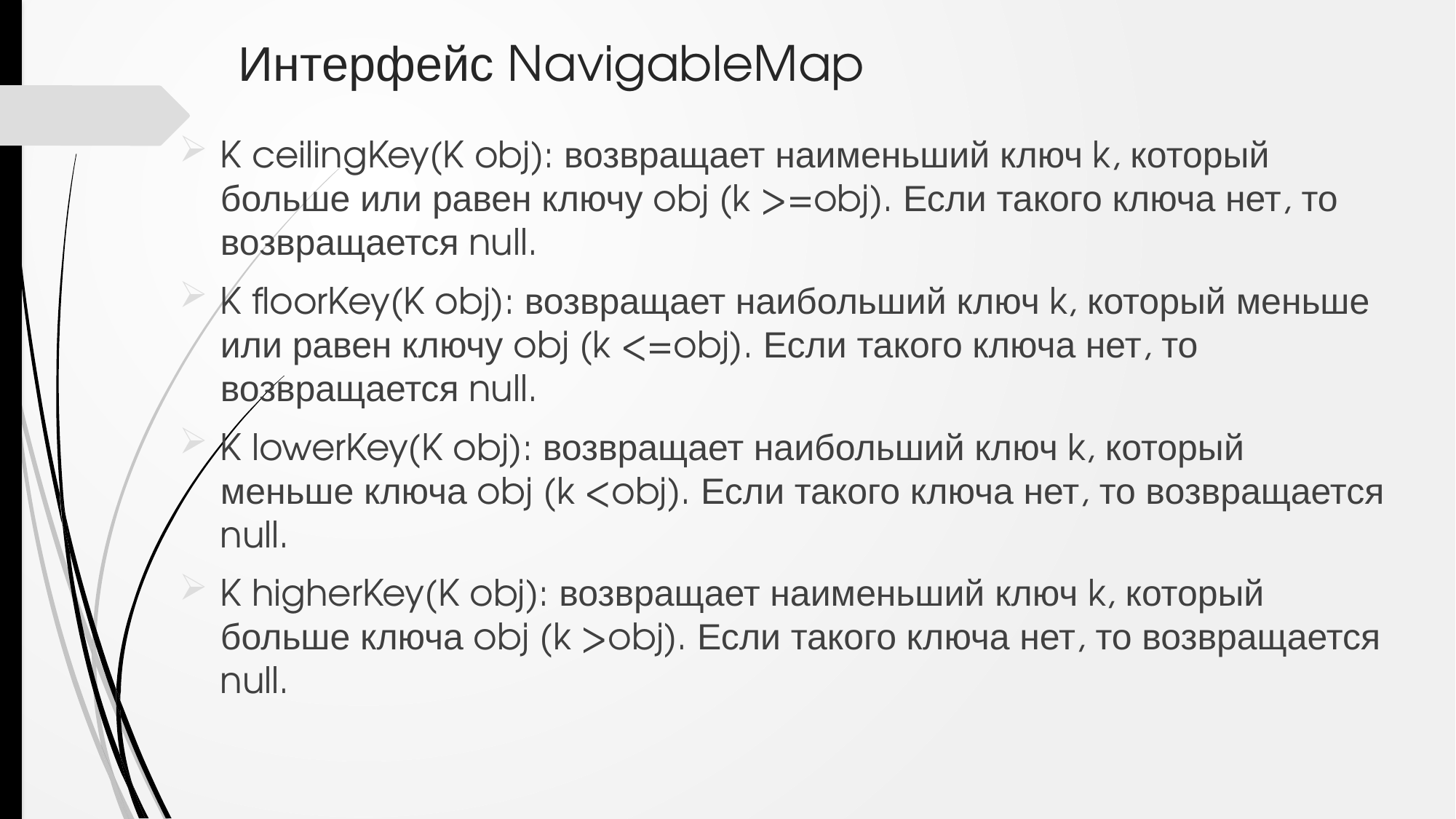

# Интерфейс NavigableMap
K ceilingKey(K obj): возвращает наименьший ключ k, который больше или равен ключу obj (k >=obj). Если такого ключа нет, то возвращается null.
K floorKey(K obj): возвращает наибольший ключ k, который меньше или равен ключу obj (k <=obj). Если такого ключа нет, то возвращается null.
K lowerKey(K obj): возвращает наибольший ключ k, который меньше ключа obj (k <obj). Если такого ключа нет, то возвращается null.
K higherKey(K obj): возвращает наименьший ключ k, который больше ключа obj (k >obj). Если такого ключа нет, то возвращается null.